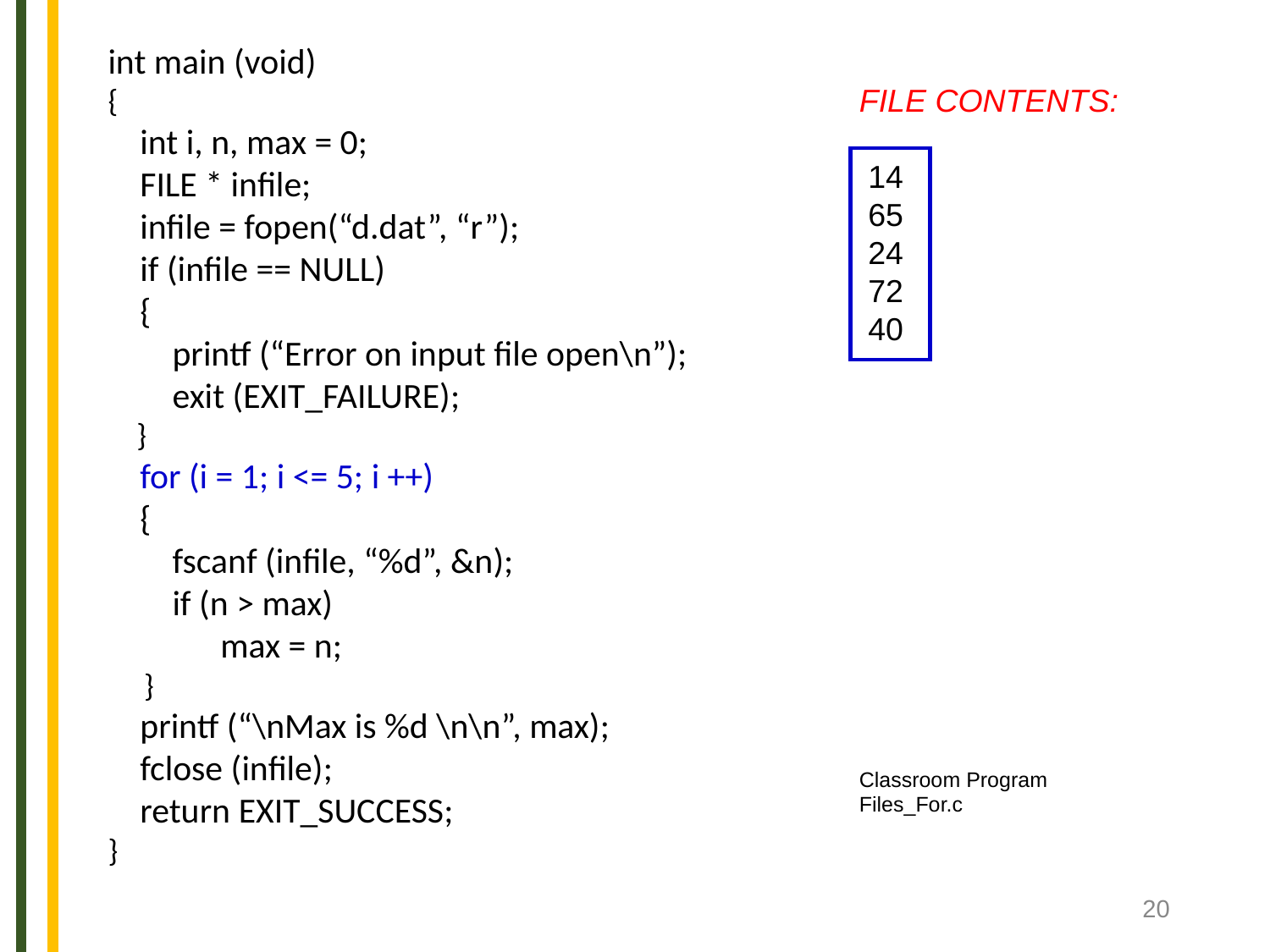

int main (void)
{
    int i, n, max = 0;
    FILE * infile;
    infile = fopen(“d.dat”, “r”);
    if (infile == NULL)
    {
        printf (“Error on input file open\n”);
        exit (EXIT_FAILURE);
    }
    for (i = 1; i <= 5; i ++)
    {
        fscanf (infile, “%d”, &n);
        if (n > max)
              max = n;
     }
    printf (“\nMax is %d \n\n”, max);
    fclose (infile);
    return EXIT_SUCCESS;
}
FILE CONTENTS:

 14
 65
 24
 72
 40

Classroom Program
Files_For.c

20